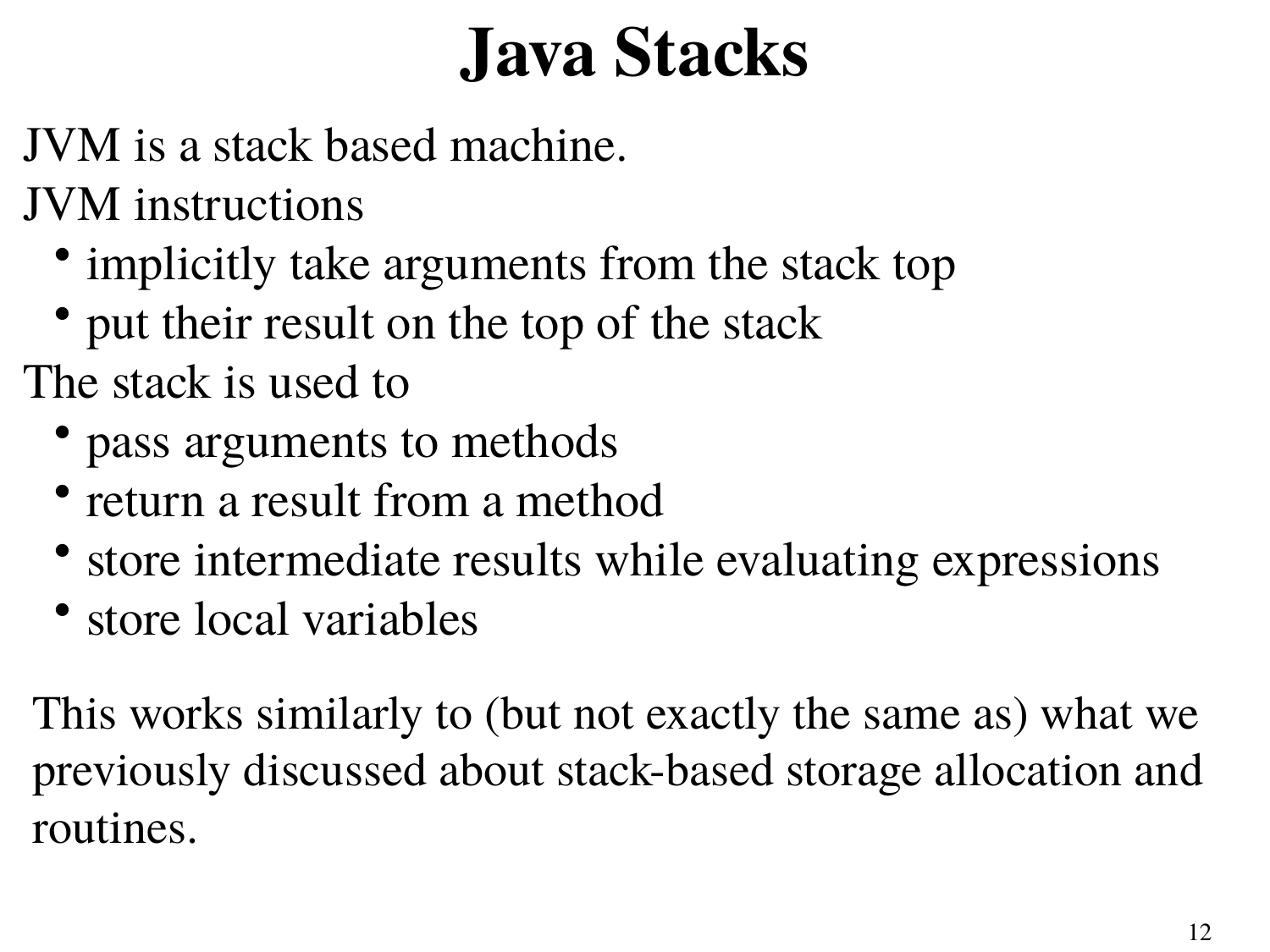

Java Stacks
JVM is a stack based machine.
JVM instructions
implicitly take arguments from the stack top
put their result on the top of the stack
The stack is used to
pass arguments to methods
return a result from a method
store intermediate results while evaluating expressions
store local variables
This works similarly to (but not exactly the same as) what we previously discussed about stack-based storage allocation and routines.
12